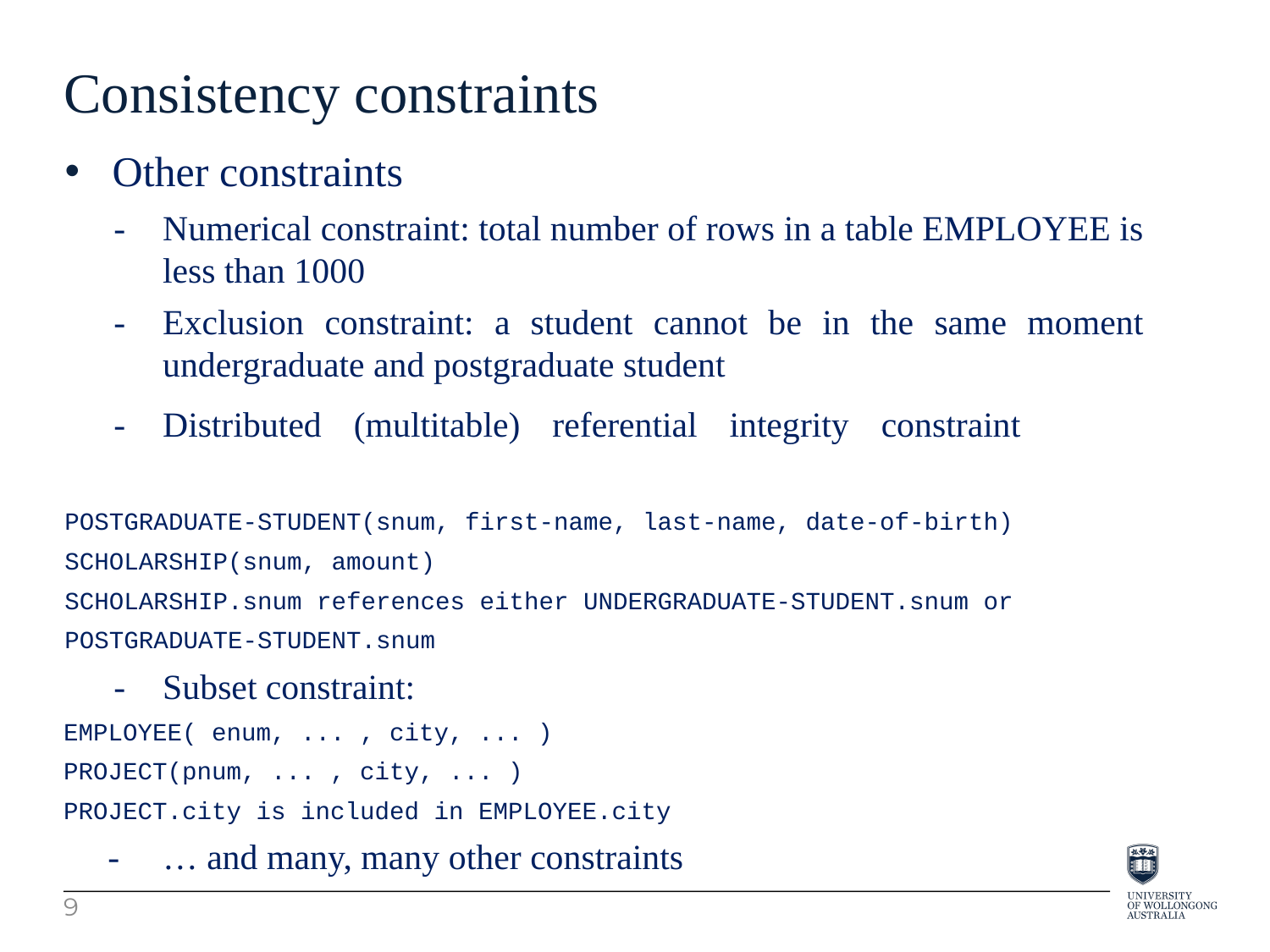

Consistency constraints
Other constraints
-	Numerical constraint: total number of rows in a table EMPLOYEE is less than 1000
-	Exclusion constraint: a student cannot be in the same moment undergraduate and postgraduate student
-	Distributed (multitable) referential integrity constraint
POSTGRADUATE-STUDENT(snum, first-name, last-name, date-of-birth)
SCHOLARSHIP(snum, amount)
SCHOLARSHIP.snum references either UNDERGRADUATE-STUDENT.snum or
POSTGRADUATE-STUDENT.snum
-	Subset constraint:
EMPLOYEE( enum, ... , city, ... )
PROJECT(pnum, ... , city, ... )
PROJECT.city is included in EMPLOYEE.city
- 	… and many, many other constraints
9